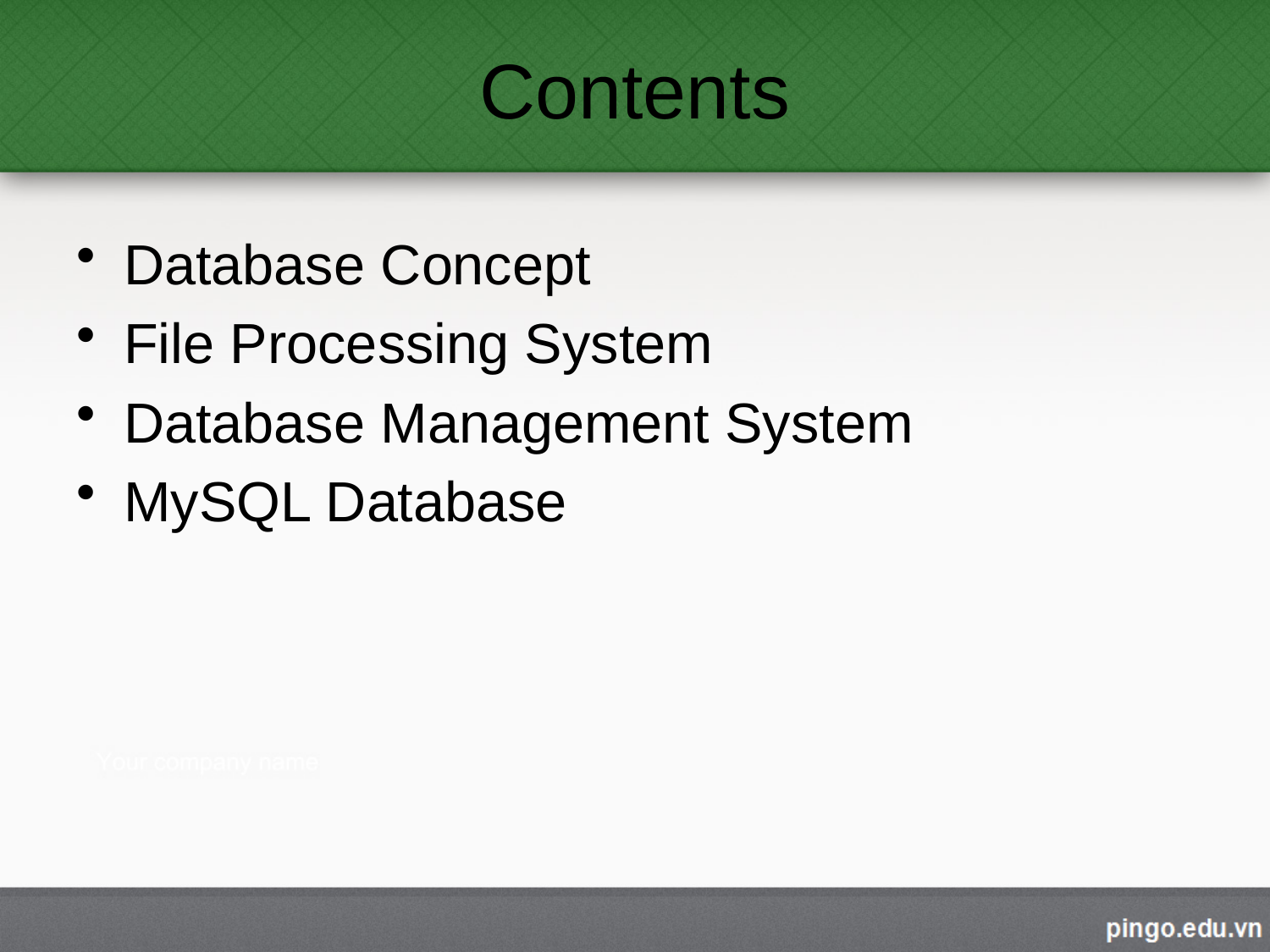

# Contents
Database Concept
File Processing System
Database Management System
MySQL Database